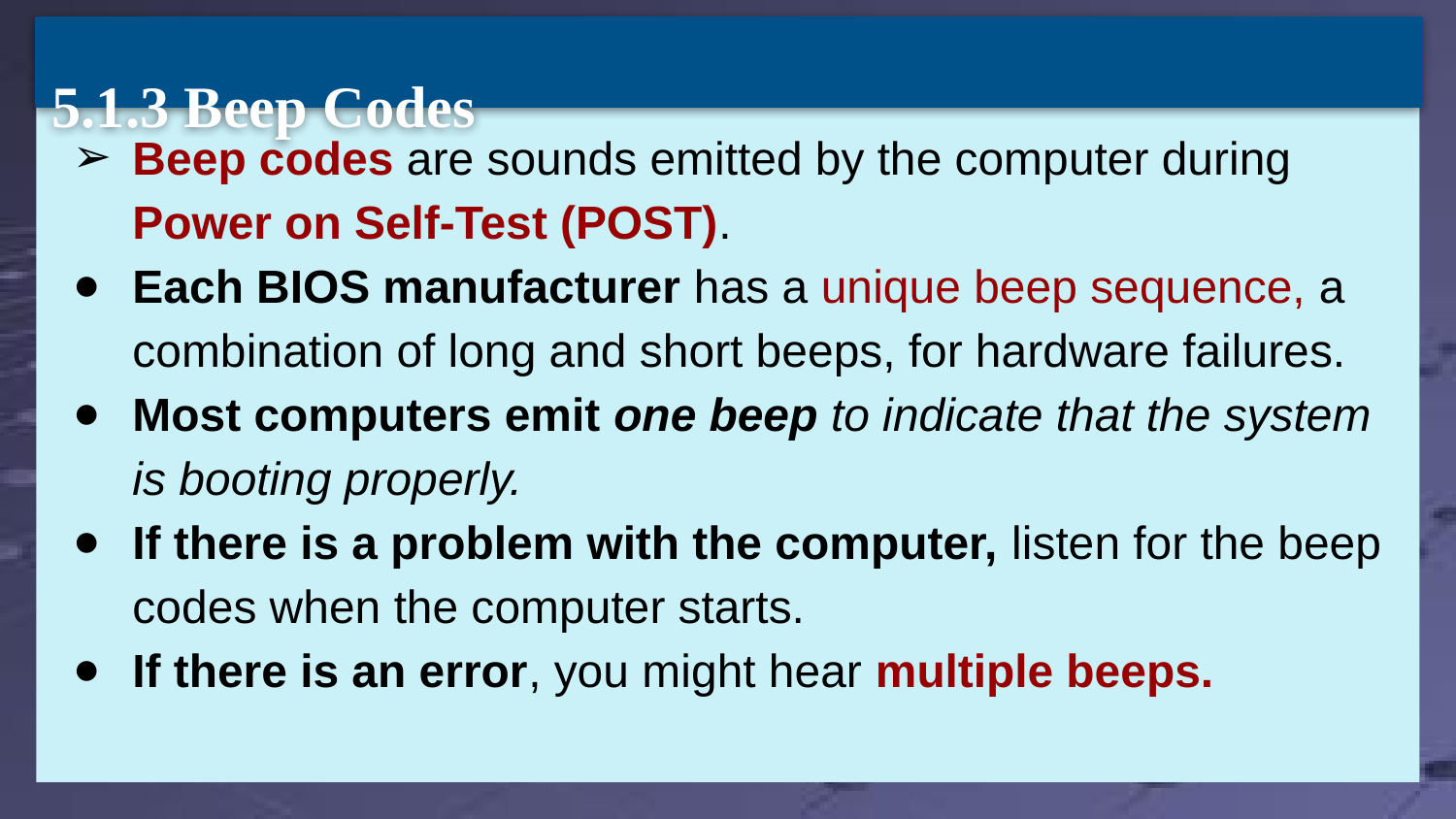

5.1.3 Beep Codes

Beep codes are sounds emitted by the computer during Power on Self-Test (POST).
Each BIOS manufacturer has a unique beep sequence, a combination of long and short beeps, for hardware failures.
Most computers emit one beep to indicate that the system is booting properly.
If there is a problem with the computer, listen for the beep codes when the computer starts.
If there is an error, you might hear multiple beeps.